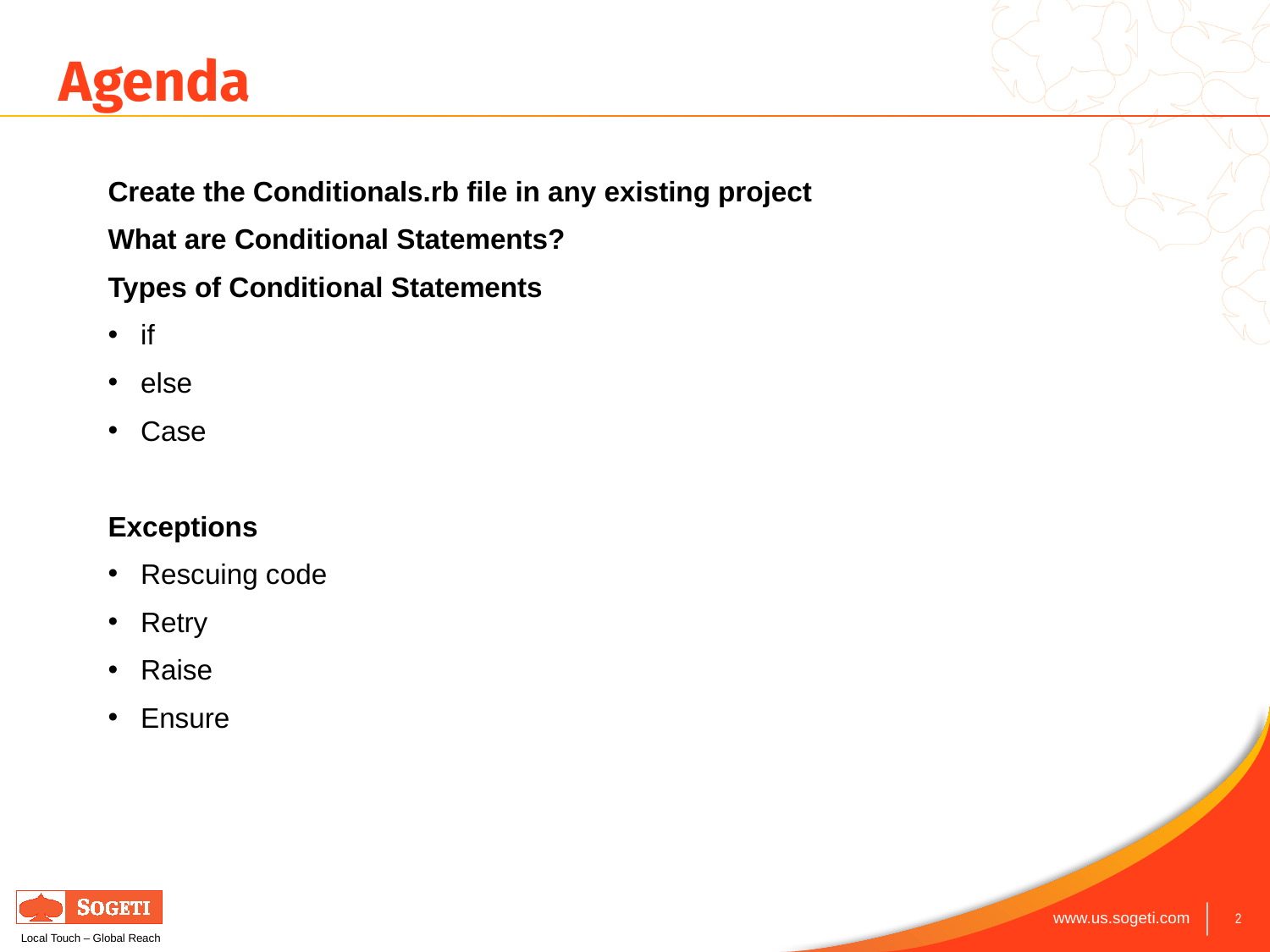

# Agenda
Create the Conditionals.rb file in any existing project
What are Conditional Statements?
Types of Conditional Statements
if
else
Case

Exceptions
Rescuing code
Retry
Raise
Ensure